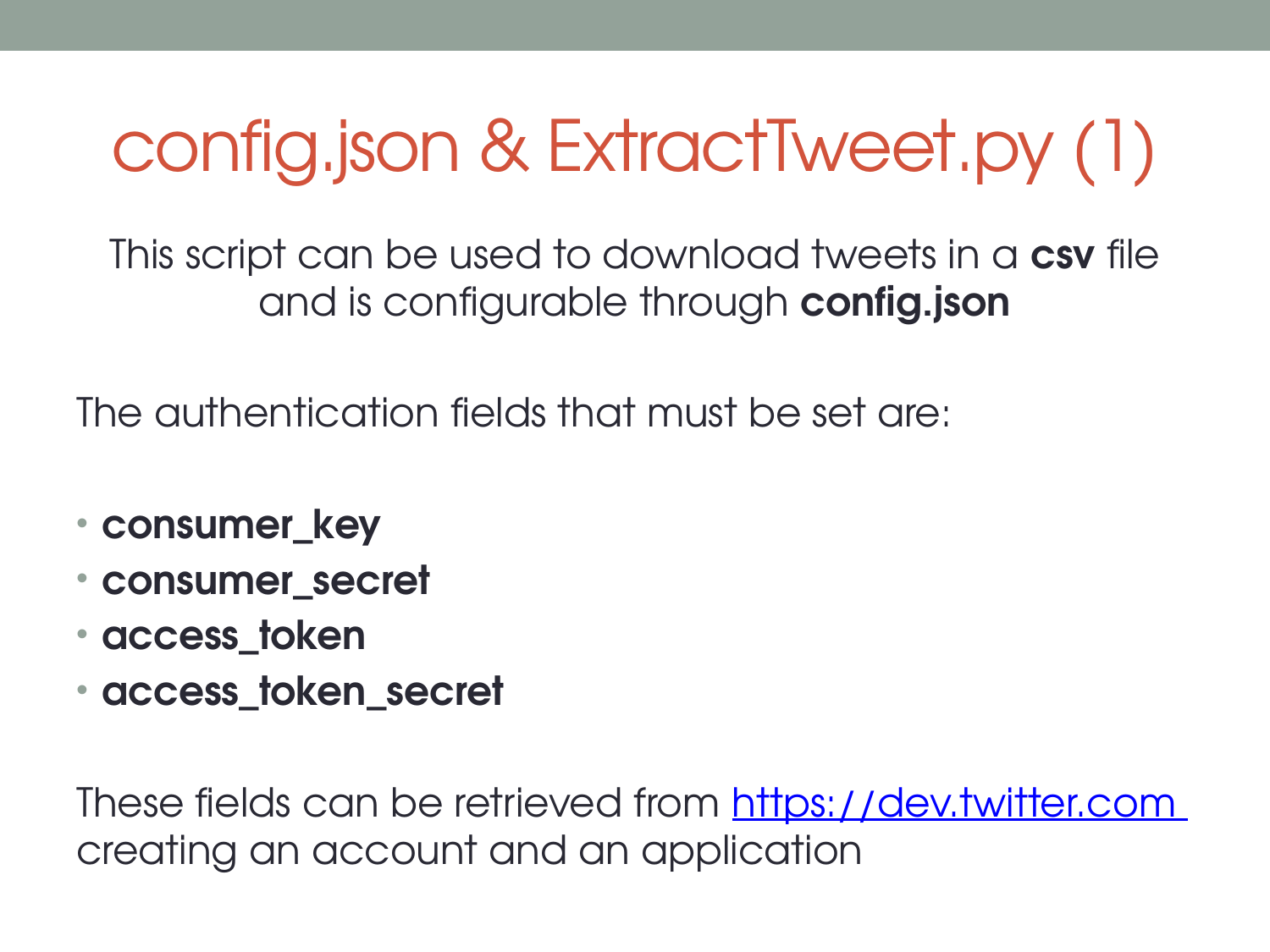

# config.json & ExtractTweet.py (1)
This script can be used to download tweets in a csv file and is configurable through config.json

The authentication fields that must be set are:

consumer_key
consumer_secret
access_token
access_token_secret

These fields can be retrieved from https://dev.twitter.com creating an account and an application